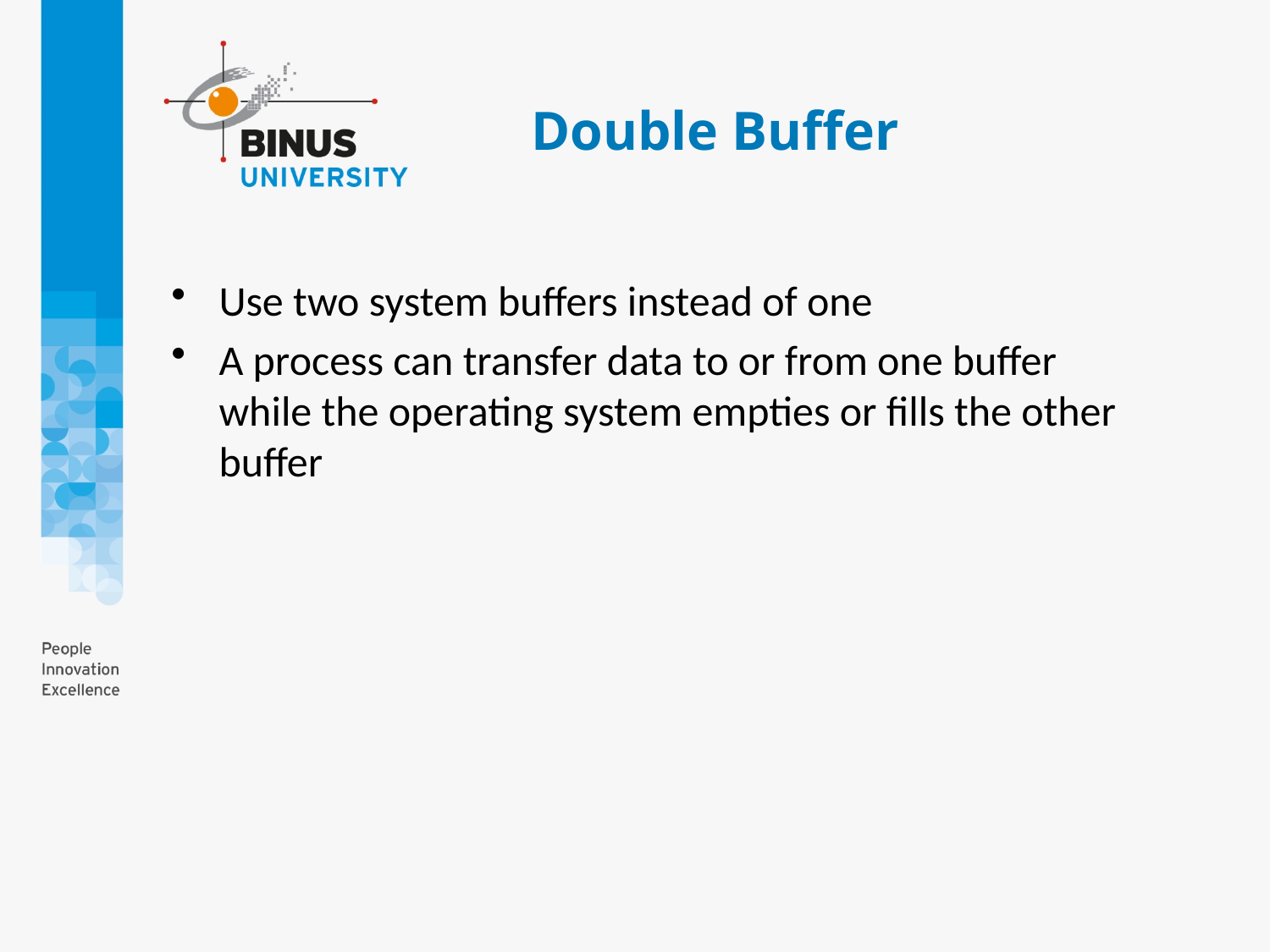

# Double Buffer
Use two system buffers instead of one
A process can transfer data to or from one buffer while the operating system empties or fills the other buffer